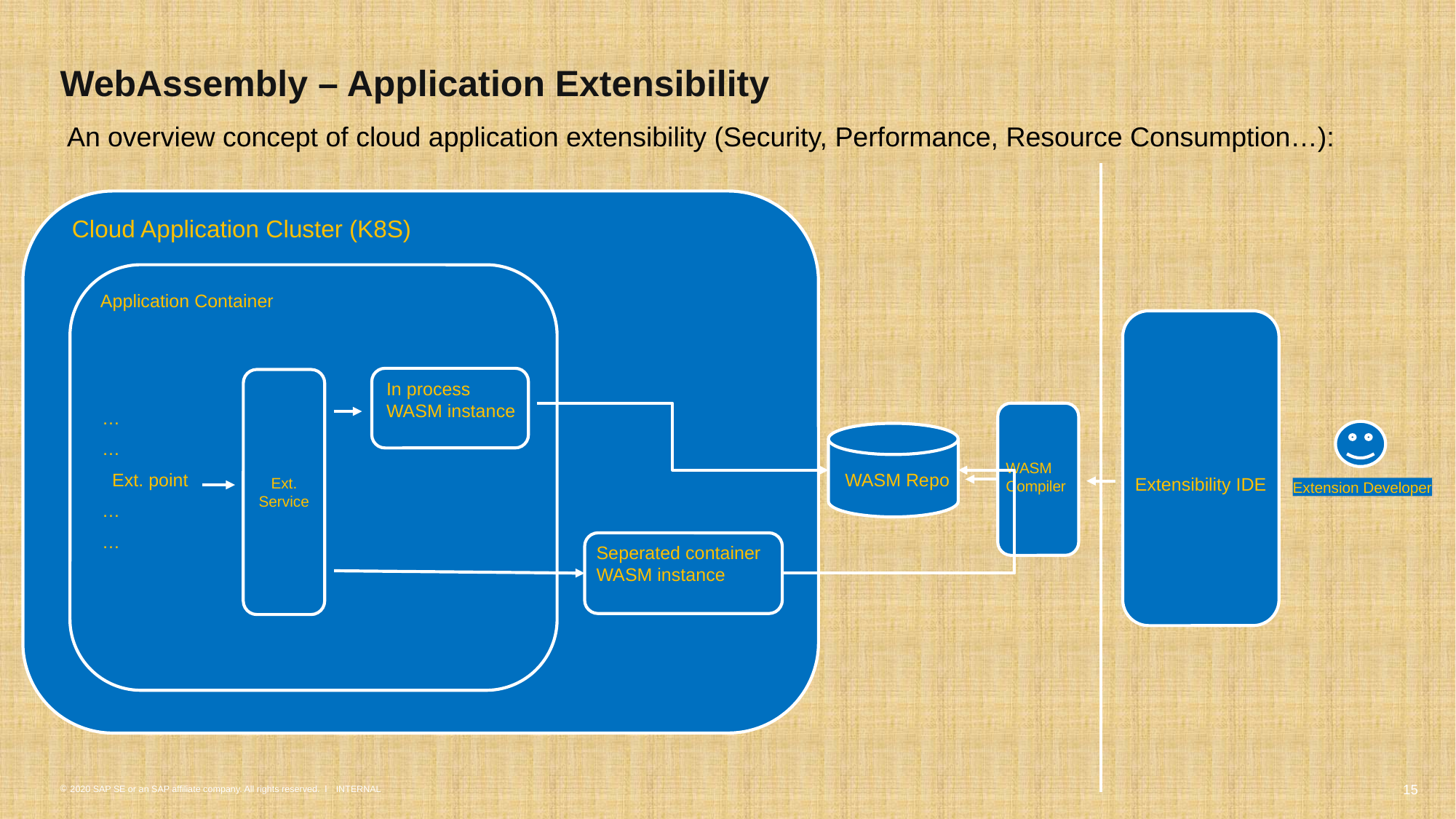

# WebAssembly – Application Extensibility
An overview concept of cloud application extensibility (Security, Performance, Resource Consumption…):

Cloud Application Cluster (K8S)

Application Container

Ext. Service
In process WASM instance

…
…
  Ext. point
…
…

WASM Compiler
WASM Repo
Extensibility IDE
Extension Developer

Seperated container WASM instance